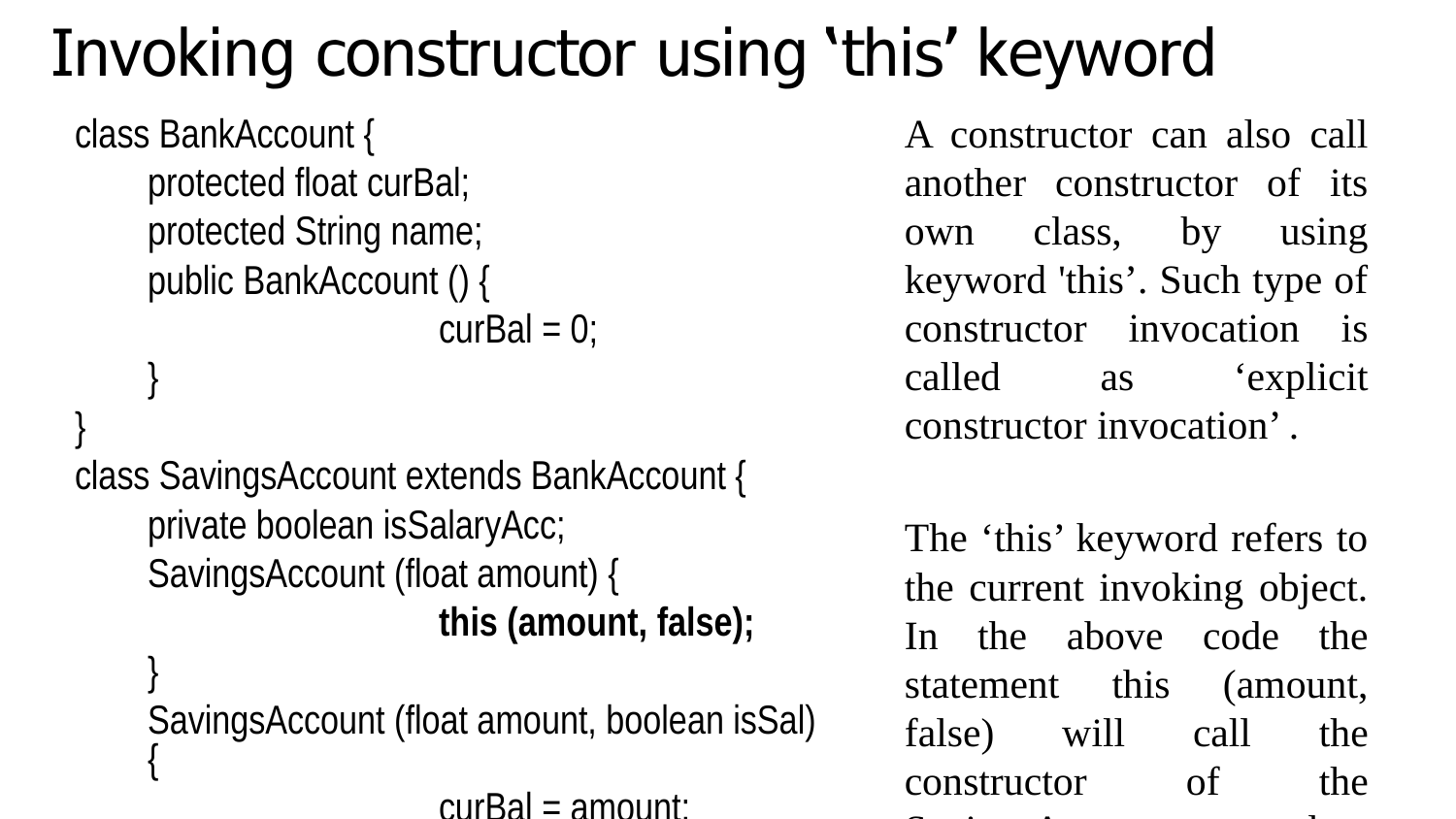

Invoking constructor using ‘this’ keyword
A constructor can also call another constructor of its own class, by using keyword 'this’. Such type of constructor invocation is called as ‘explicit constructor invocation’ .

The ‘this’ keyword refers to the current invoking object. In the above code the statement this (amount, false) will call the constructor of the SavingsAccount class which accepts two arguments i.e. float and boolean.
class BankAccount {
	protected float curBal;
 	protected String name;
 	public BankAccount () {
    			curBal = 0;
  	}
}
class SavingsAccount extends BankAccount {
	private boolean isSalaryAcc;
	SavingsAccount (float amount) {
			this (amount, false);
	}
	SavingsAccount (float amount, boolean isSal) {
			curBal = amount;
 			isSalaryAcc = isSal;
  	}
}